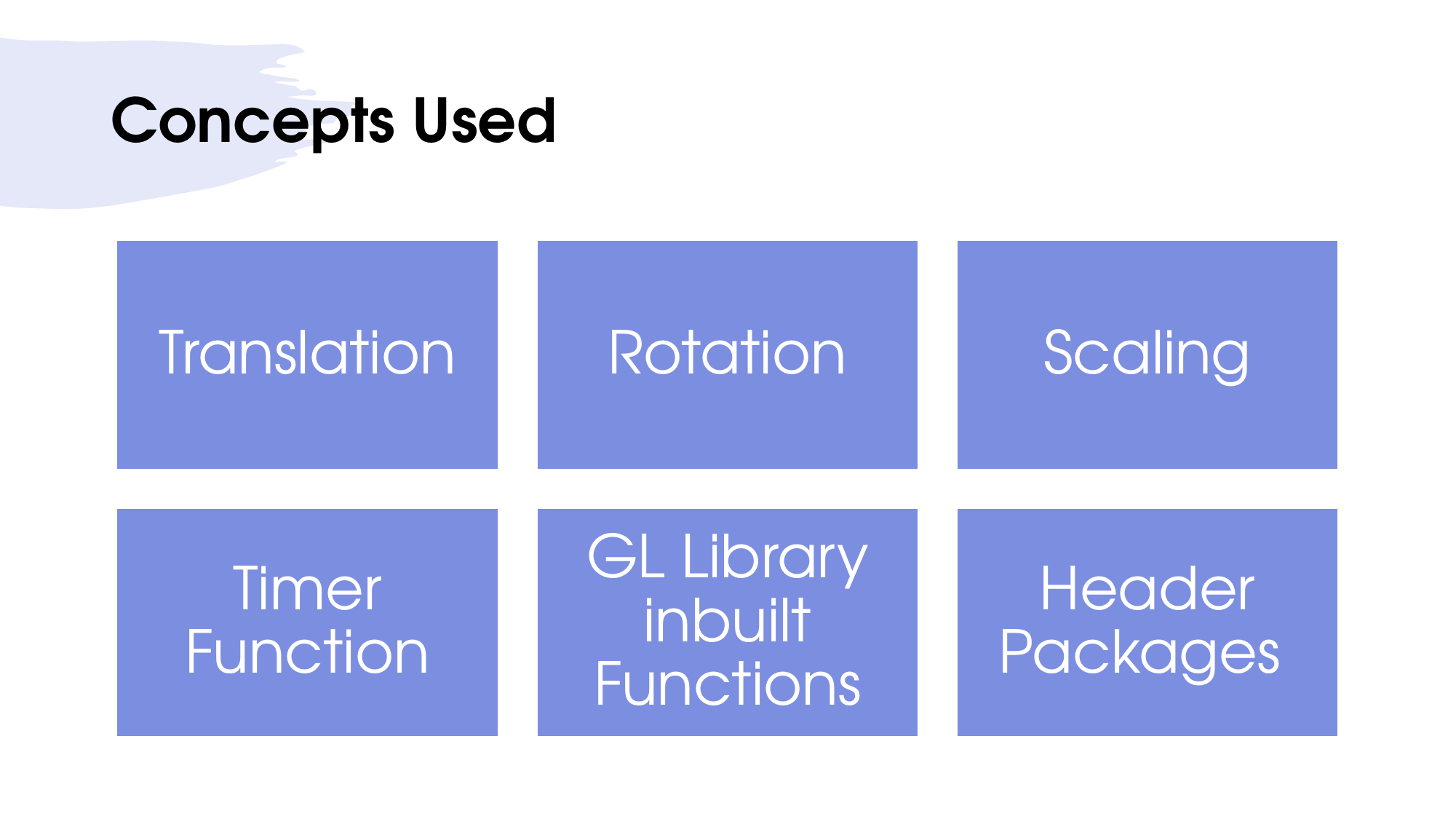

# Concepts Used
Translation
Rotation
Scaling
Timer Function
GL Library inbuilt Functions
Header Packages